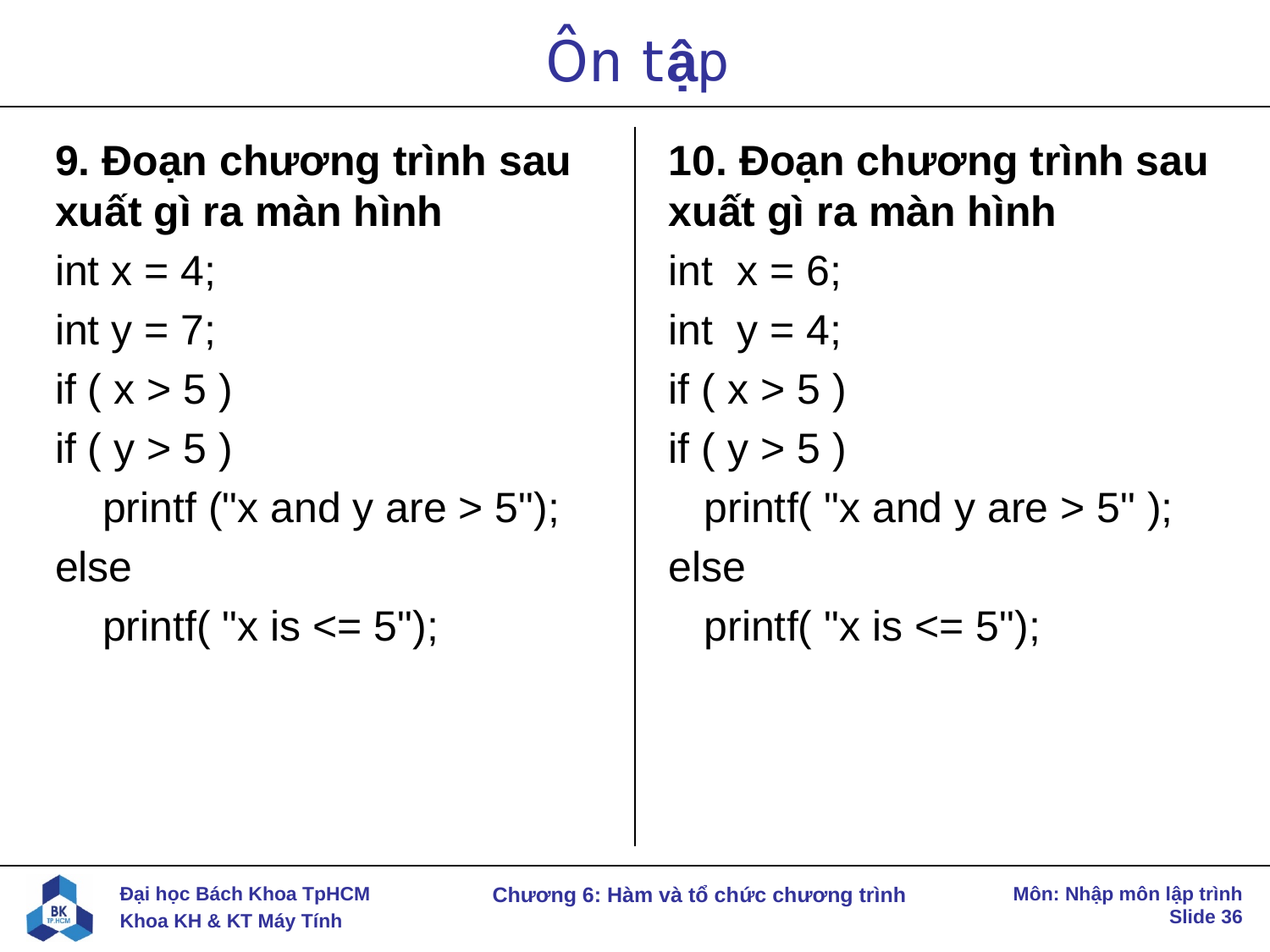

# Ôn tập
9. Đoạn chương trình sau xuất gì ra màn hình
int x = 4;
int y = 7;
if ( x > 5 )
if ( y > 5 )
    printf ("x and y are > 5");
else
    printf( "x is <= 5");

10. Đoạn chương trình sau xuất gì ra màn hình
int  x = 6;
int  y = 4;
if ( x > 5 )
if ( y > 5 )
   printf( "x and y are > 5" );
else
   printf( "x is <= 5");